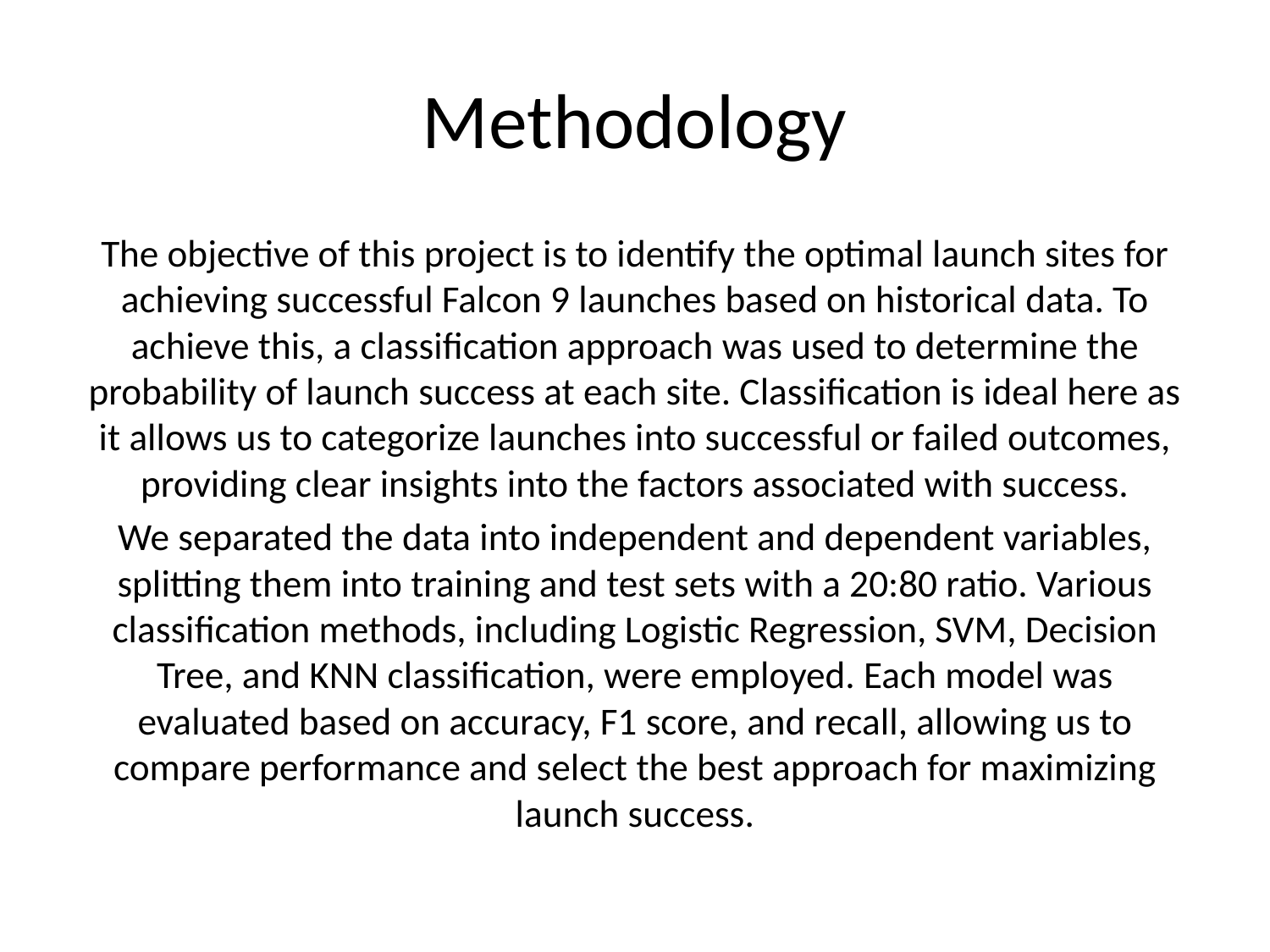

# Methodology
The objective of this project is to identify the optimal launch sites for achieving successful Falcon 9 launches based on historical data. To achieve this, a classification approach was used to determine the probability of launch success at each site. Classification is ideal here as it allows us to categorize launches into successful or failed outcomes, providing clear insights into the factors associated with success.
We separated the data into independent and dependent variables, splitting them into training and test sets with a 20:80 ratio. Various classification methods, including Logistic Regression, SVM, Decision Tree, and KNN classification, were employed. Each model was evaluated based on accuracy, F1 score, and recall, allowing us to compare performance and select the best approach for maximizing launch success.